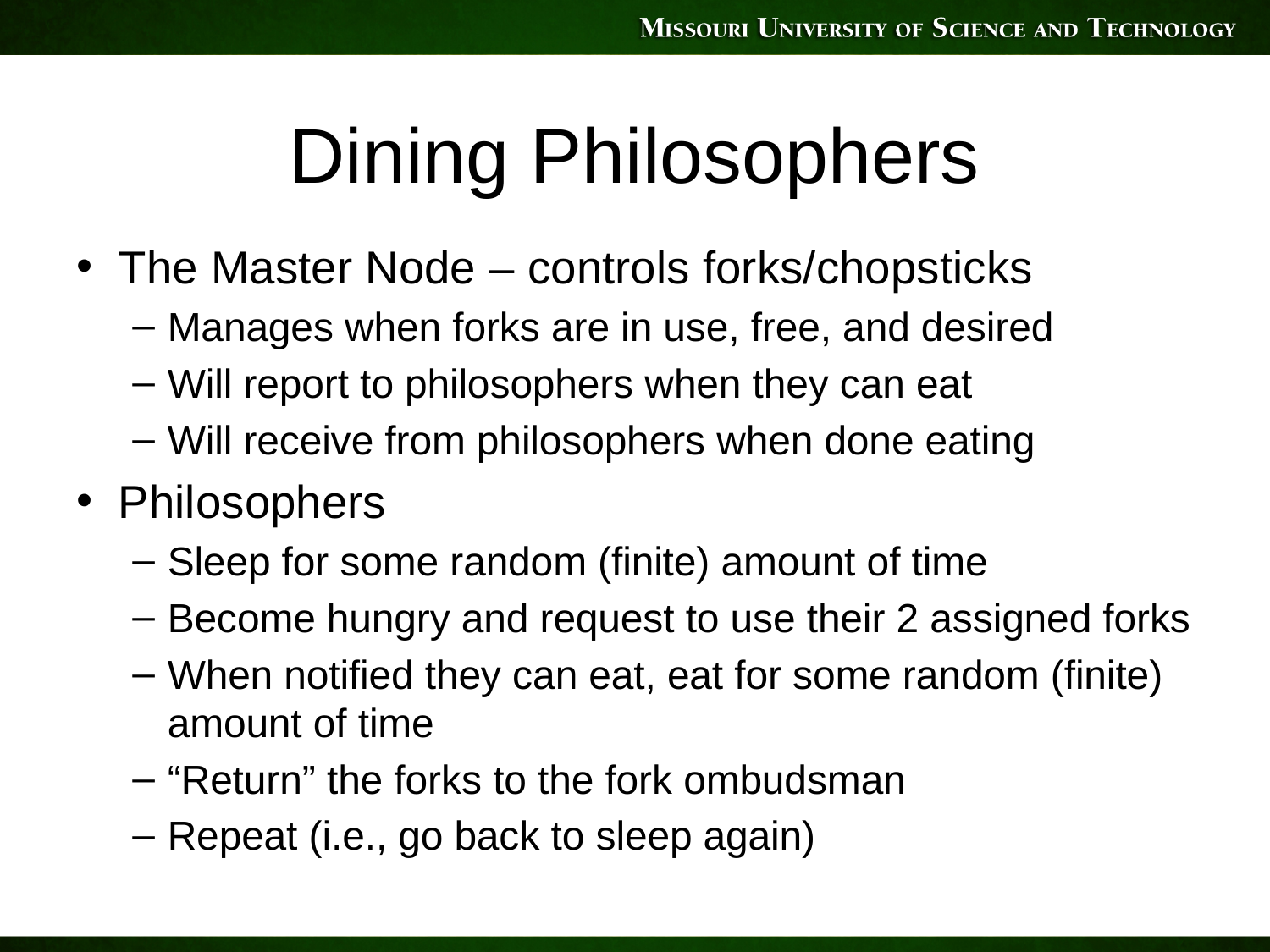

# Dining Philosophers
The Master Node – controls forks/chopsticks
Manages when forks are in use, free, and desired
Will report to philosophers when they can eat
Will receive from philosophers when done eating
Philosophers
Sleep for some random (finite) amount of time
Become hungry and request to use their 2 assigned forks
When notified they can eat, eat for some random (finite) amount of time
“Return” the forks to the fork ombudsman
Repeat (i.e., go back to sleep again)